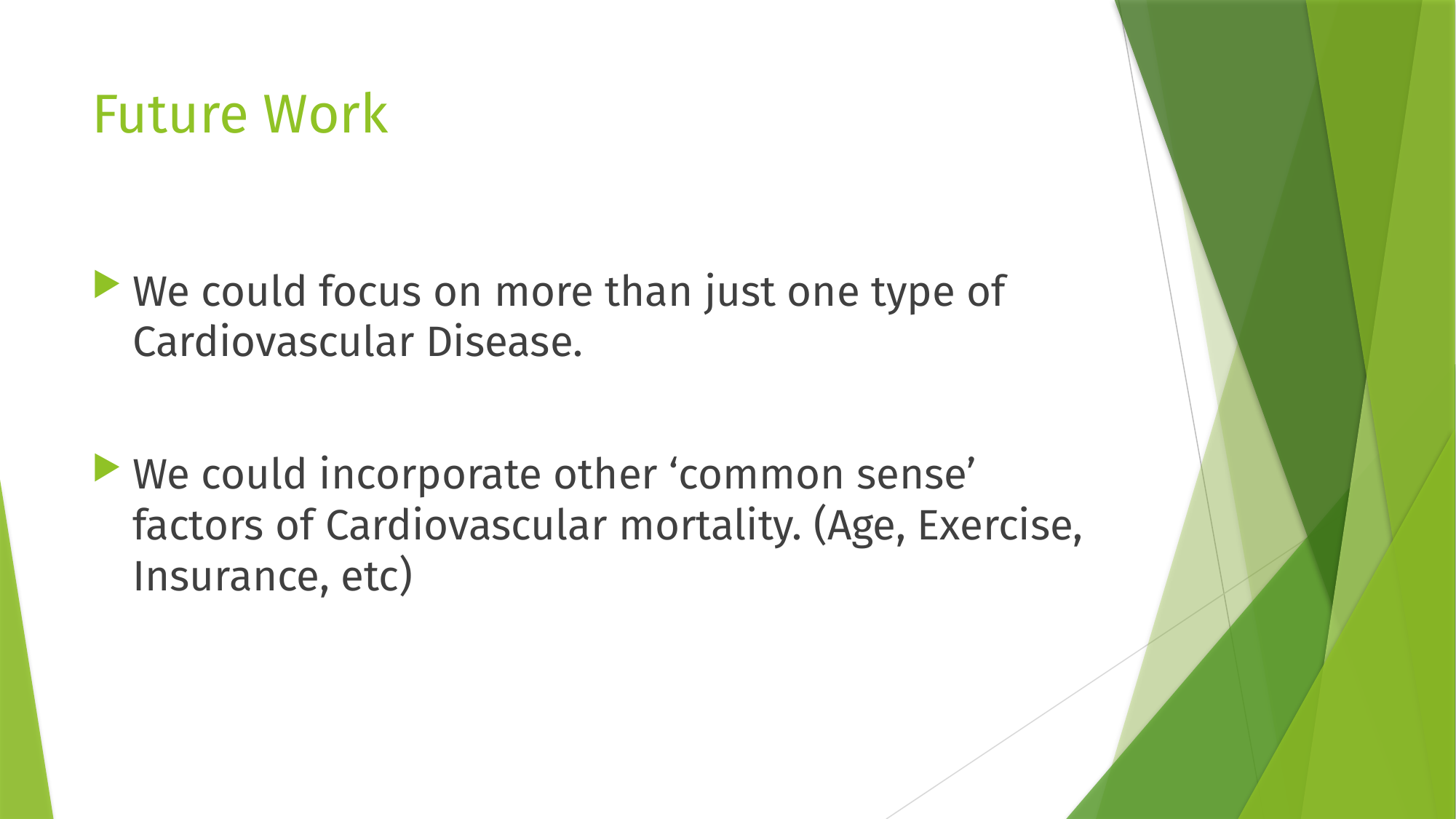

# Future Work
We could focus on more than just one type of Cardiovascular Disease.

We could incorporate other ‘common sense’ factors of Cardiovascular mortality. (Age, Exercise, Insurance, etc)